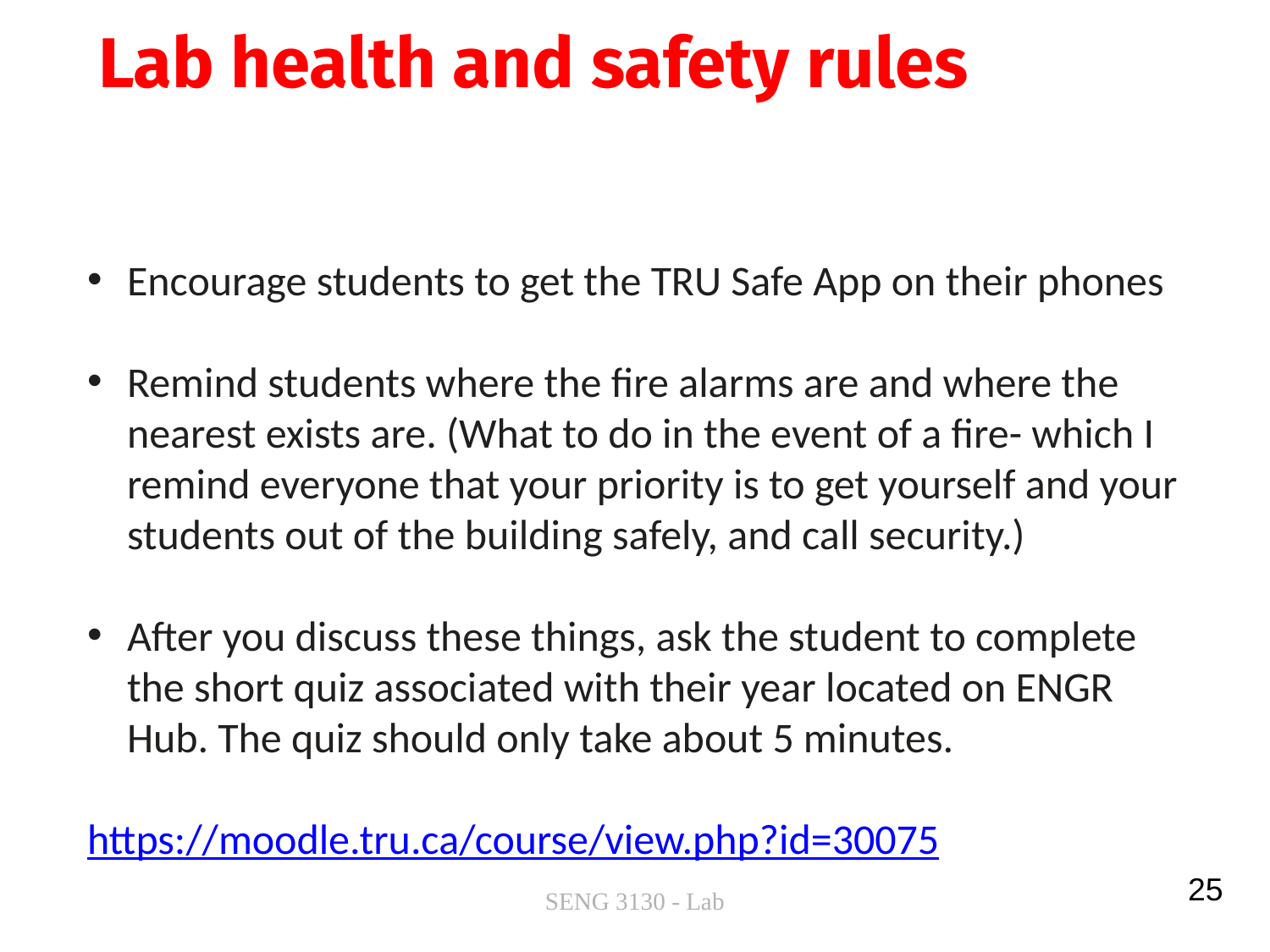

# Lab health and safety rules
Encourage students to get the TRU Safe App on their phones

Remind students where the fire alarms are and where the nearest exists are. (What to do in the event of a fire- which I remind everyone that your priority is to get yourself and your students out of the building safely, and call security.)

After you discuss these things, ask the student to complete the short quiz associated with their year located on ENGR Hub. The quiz should only take about 5 minutes.

https://moodle.tru.ca/course/view.php?id=30075
25
SENG 3130 - Lab